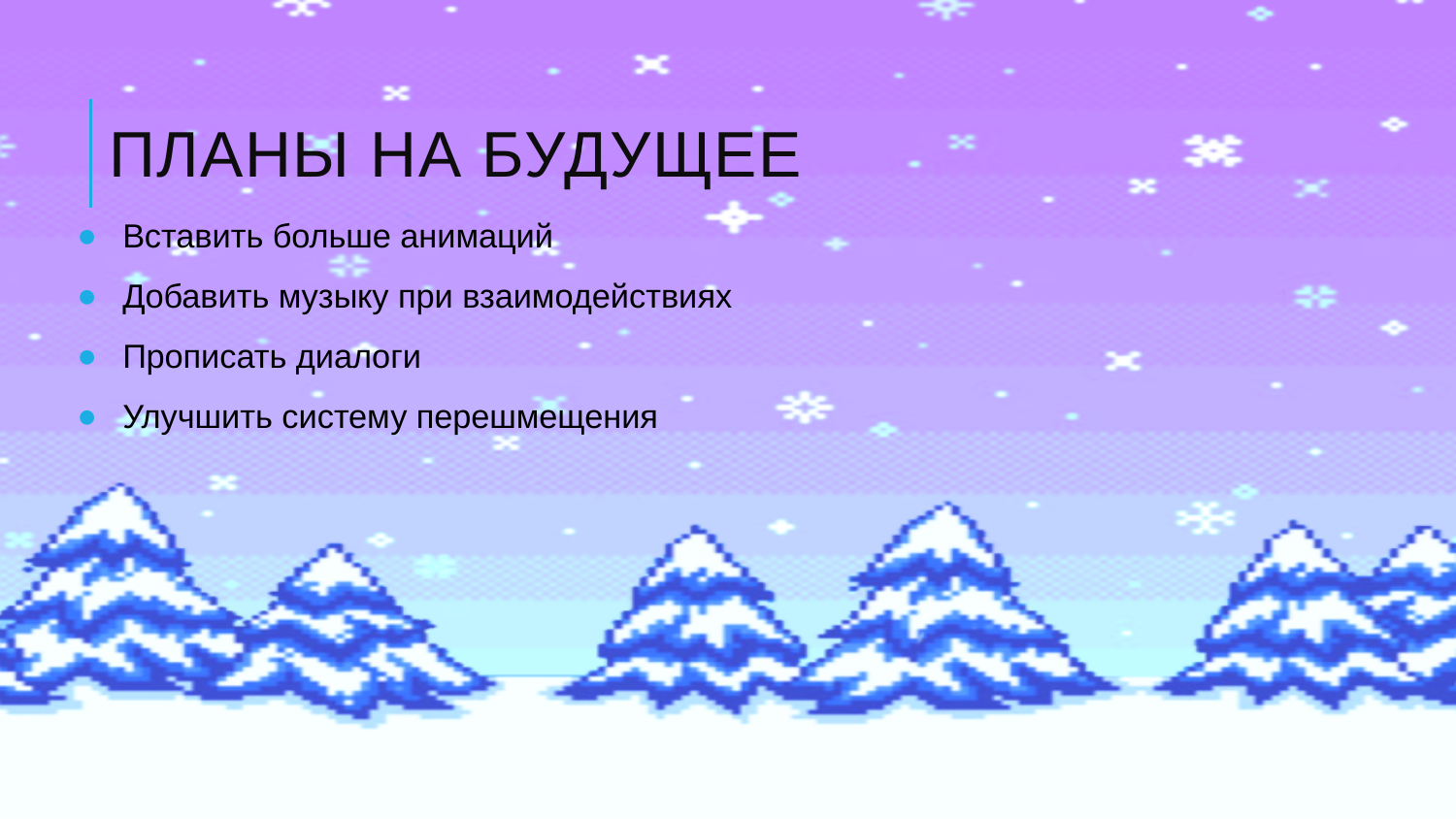

# Планы на будущее
Вставить больше анимаций
Добавить музыку при взаимодействиях
Прописать диалоги
Улучшить систему перешмещения